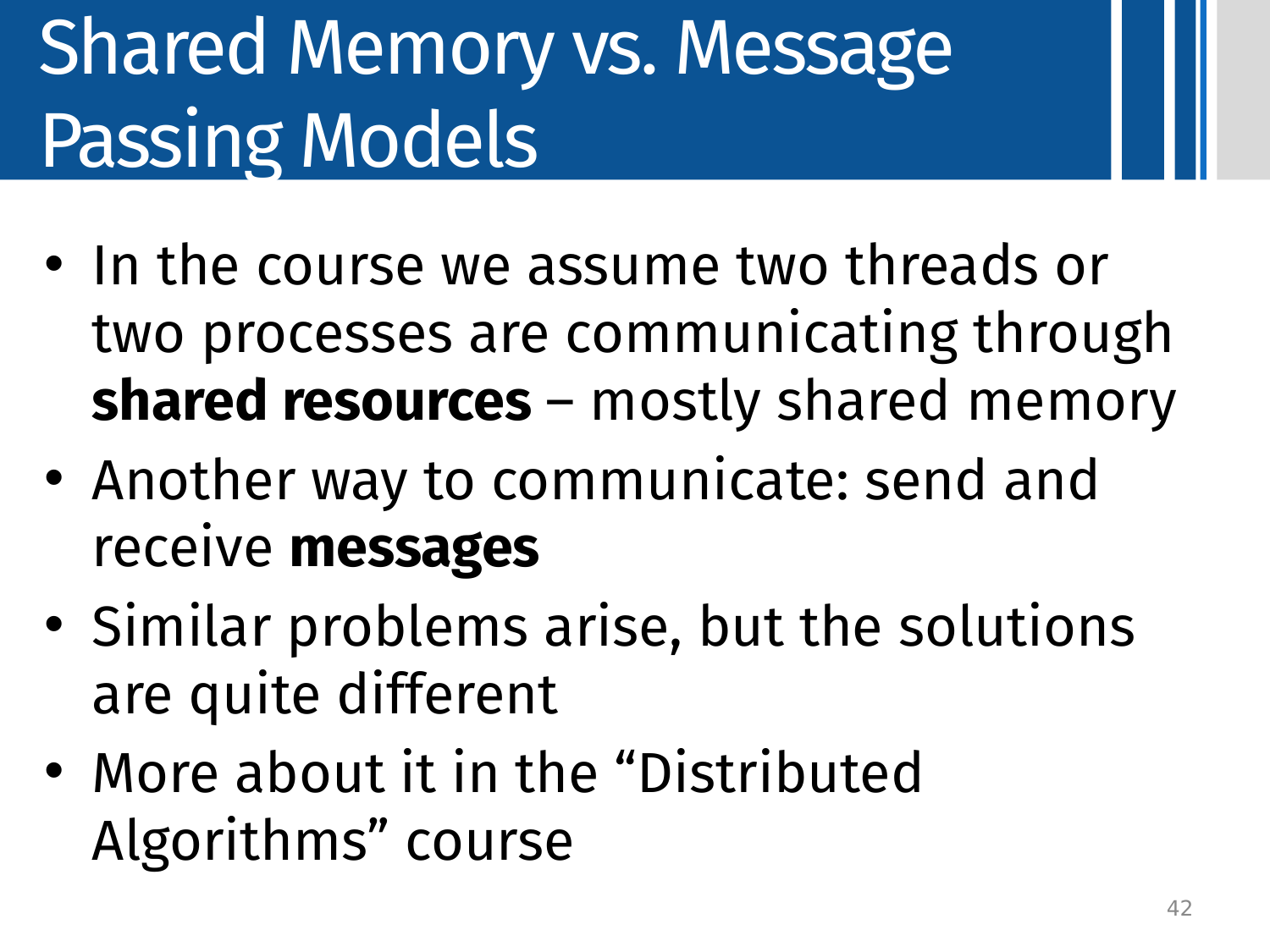

# Shared Memory vs. Message Passing Models
In the course we assume two threads or two processes are communicating through
shared resources – mostly shared memory
Another way to communicate: send and receive messages
Similar problems arise, but the solutions are quite different
More about it in the “Distributed Algorithms” course

42